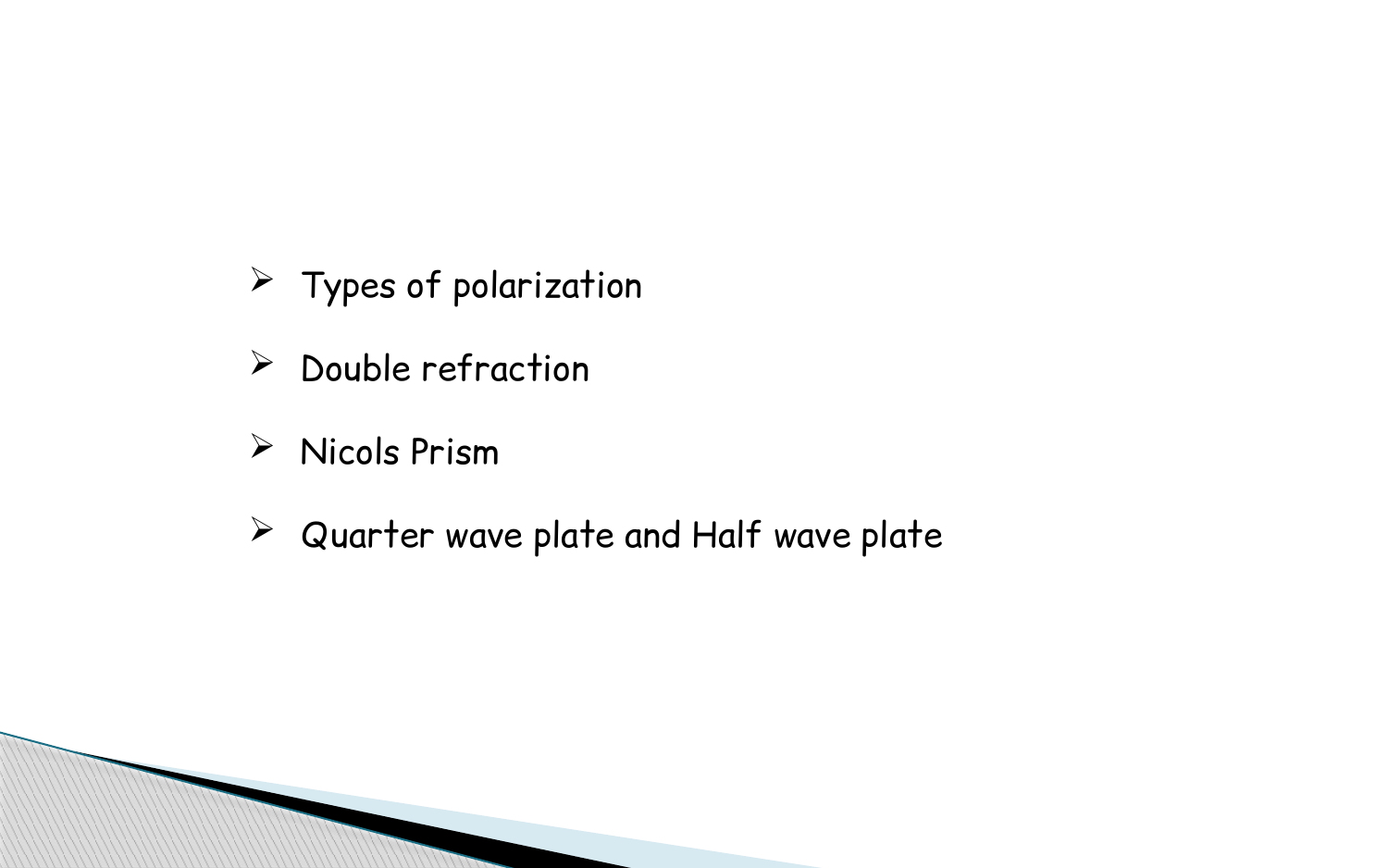

Types of polarization
Double refraction
Nicols Prism
Quarter wave plate and Half wave plate